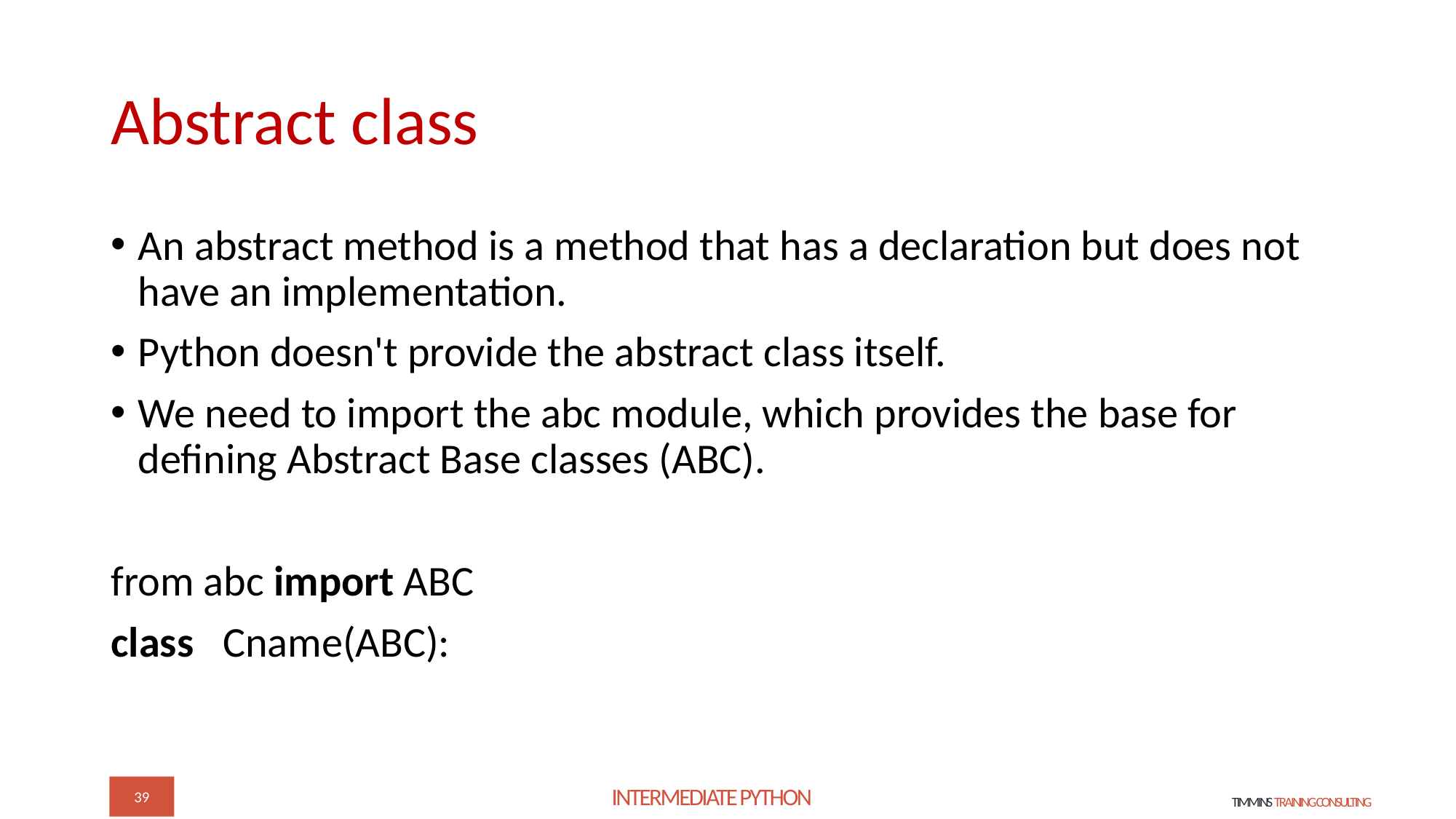

# Abstract class
An abstract method is a method that has a declaration but does not have an implementation.
Python doesn't provide the abstract class itself.
We need to import the abc module, which provides the base for defining Abstract Base classes (ABC).

from abc import ABC
class   Cname(ABC):